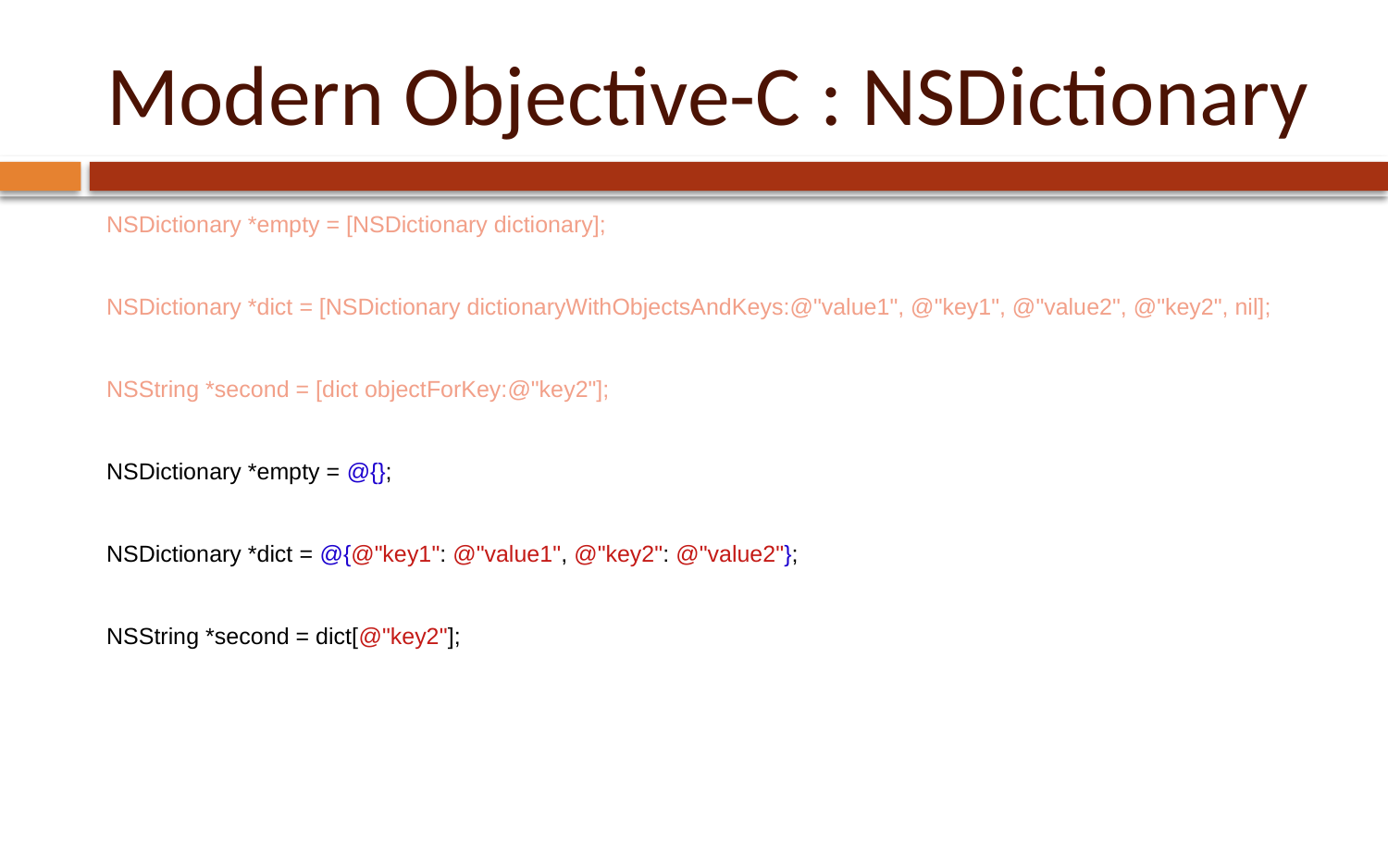

# Modern Objective-C : NSDictionary
NSDictionary *empty = [NSDictionary dictionary];

NSDictionary *dict = [NSDictionary dictionaryWithObjectsAndKeys:@"value1", @"key1", @"value2", @"key2", nil];

NSString *second = [dict objectForKey:@"key2"];

NSDictionary *empty = @{};

NSDictionary *dict = @{@"key1": @"value1", @"key2": @"value2"};

NSString *second = dict[@"key2"];